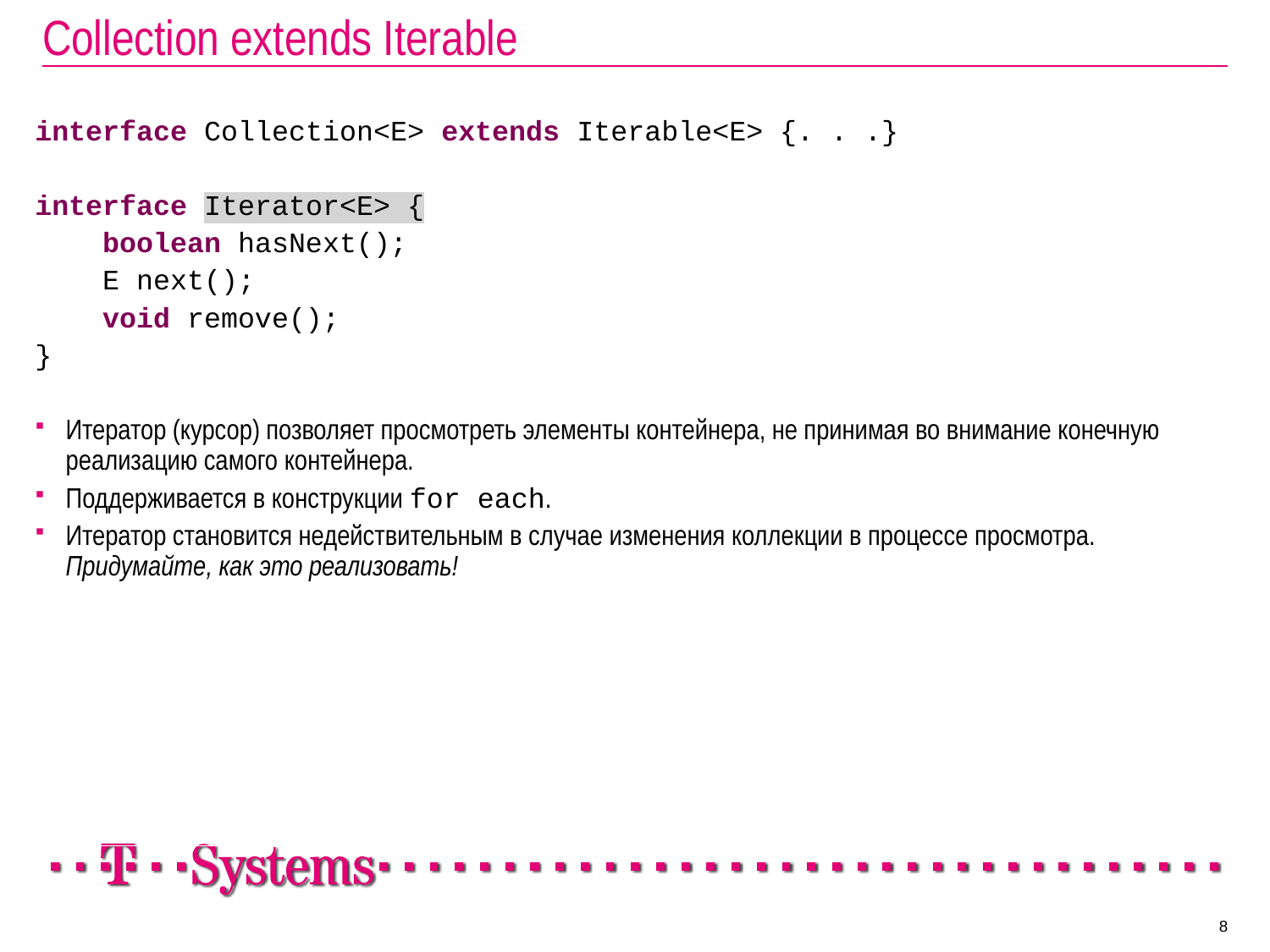

# Collection extends Iterable
interface Collection<E> extends Iterable<E> {. . .}

interface Iterator<E> {
    boolean hasNext();
    E next();
    void remove();
}

Итератор (курсор) позволяет просмотреть элементы контейнера, не принимая во внимание конечную реализацию самого контейнера.
Поддерживается в конструкции for each.
Итератор становится недействительным в случае изменения коллекции в процессе просмотра. Придумайте, как это реализовать!

8